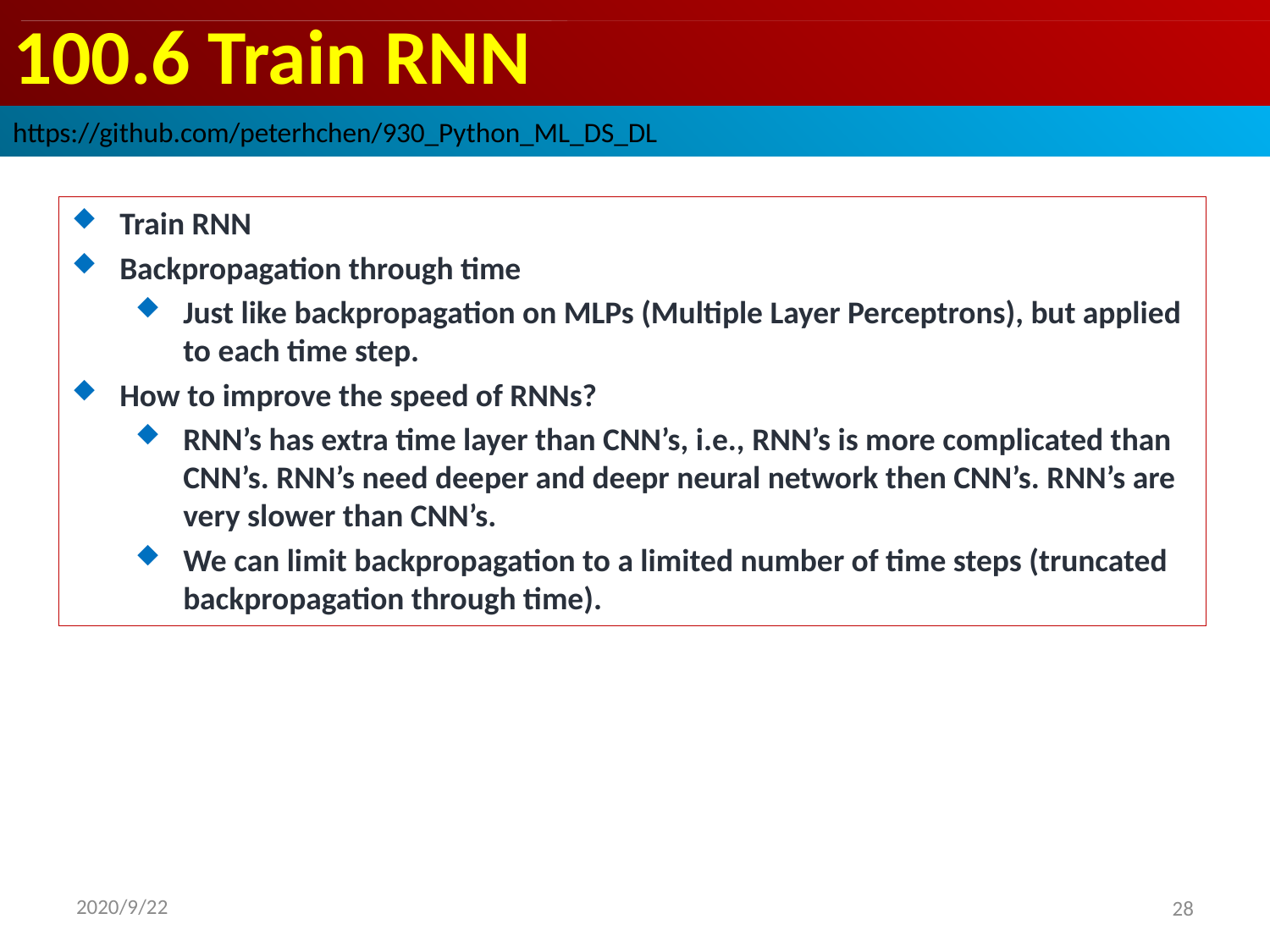

# 100.6 Train RNN

https://github.com/peterhchen/930_Python_ML_DS_DL
Train RNN
Backpropagation through time
Just like backpropagation on MLPs (Multiple Layer Perceptrons), but applied to each time step.
How to improve the speed of RNNs?
RNN’s has extra time layer than CNN’s, i.e., RNN’s is more complicated than CNN’s. RNN’s need deeper and deepr neural network then CNN’s. RNN’s are very slower than CNN’s.
We can limit backpropagation to a limited number of time steps (truncated backpropagation through time).
2020/9/22
28